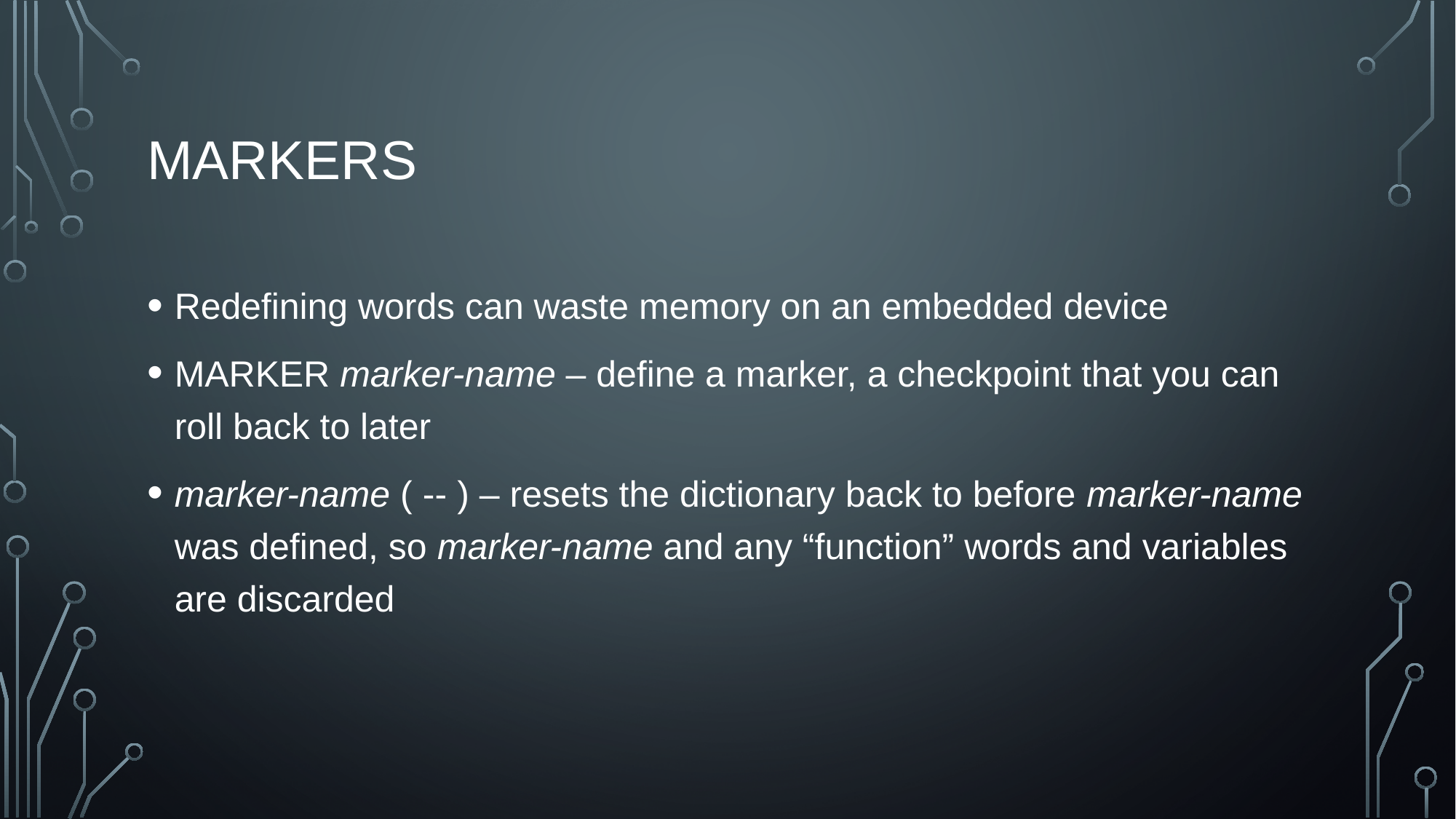

# MARKERS
Redefining words can waste memory on an embedded device
MARKER marker-name – define a marker, a checkpoint that you can roll back to later
marker-name ( -- ) – resets the dictionary back to before marker-name was defined, so marker-name and any “function” words and variables are discarded